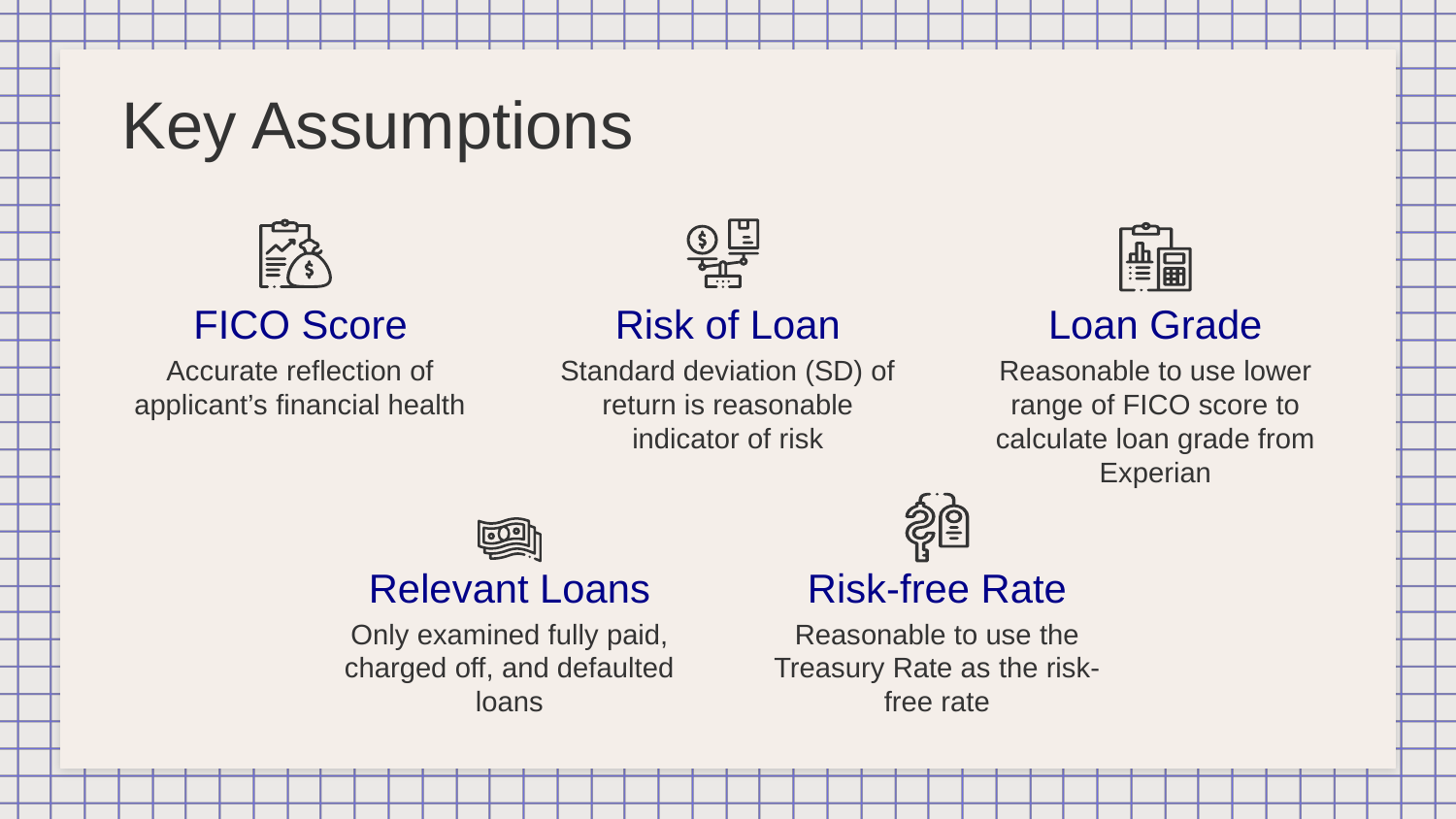

# Key Assumptions

FICO Score
Risk of Loan
Loan Grade
Accurate reflection of applicant’s financial health
Standard deviation (SD) of return is reasonable indicator of risk
Reasonable to use lower range of FICO score to calculate loan grade from Experian

Relevant Loans
Risk-free Rate
Only examined fully paid, charged off, and defaulted loans
Reasonable to use the Treasury Rate as the risk- free rate